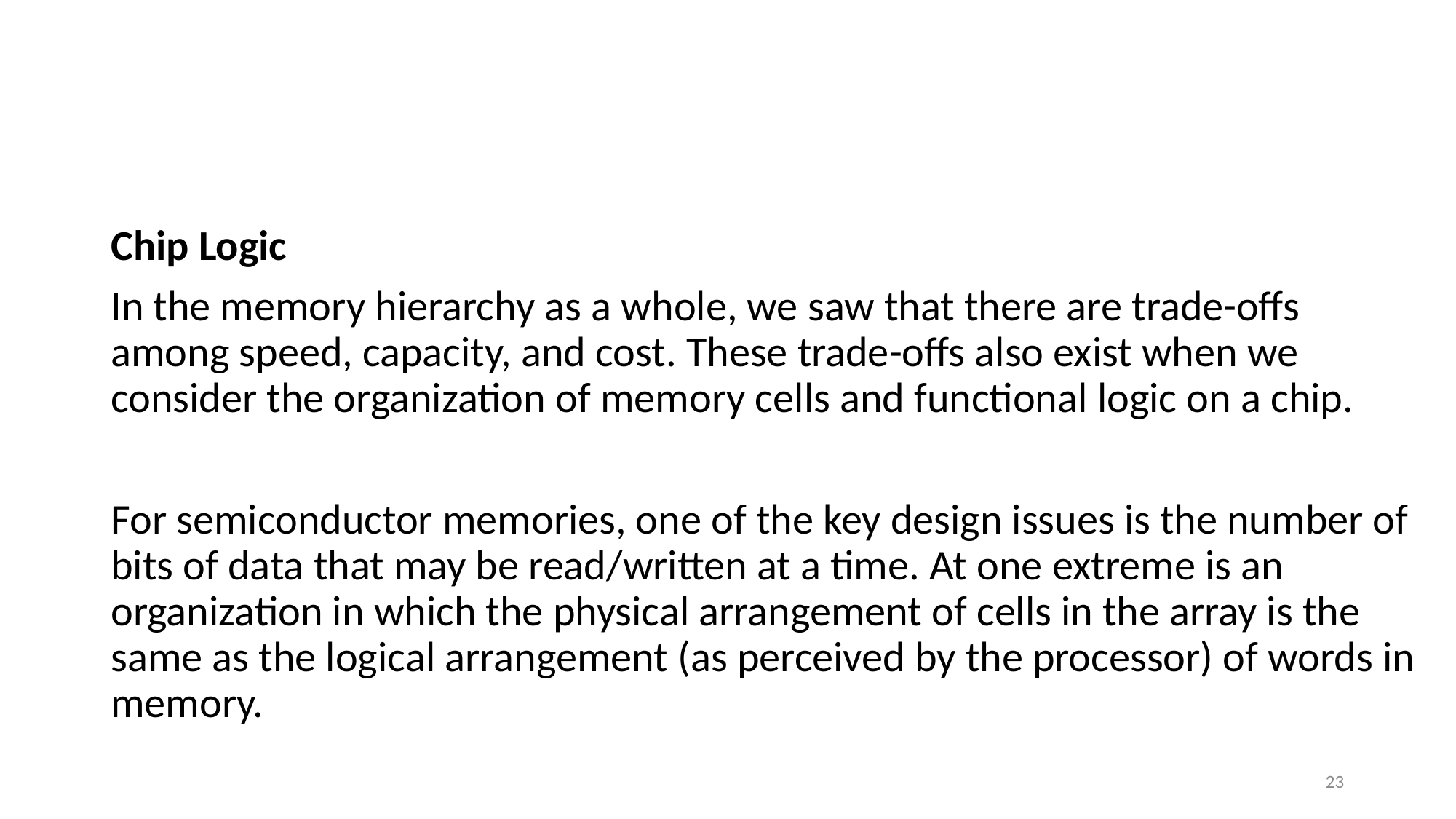

#
Chip Logic
In the memory hierarchy as a whole, we saw that there are trade-offs among speed, capacity, and cost. These trade-offs also exist when we consider the organization of memory cells and functional logic on a chip.

For semiconductor memories, one of the key design issues is the number of bits of data that may be read/written at a time. At one extreme is an organization in which the physical arrangement of cells in the array is the same as the logical arrangement (as perceived by the processor) of words in memory.

23